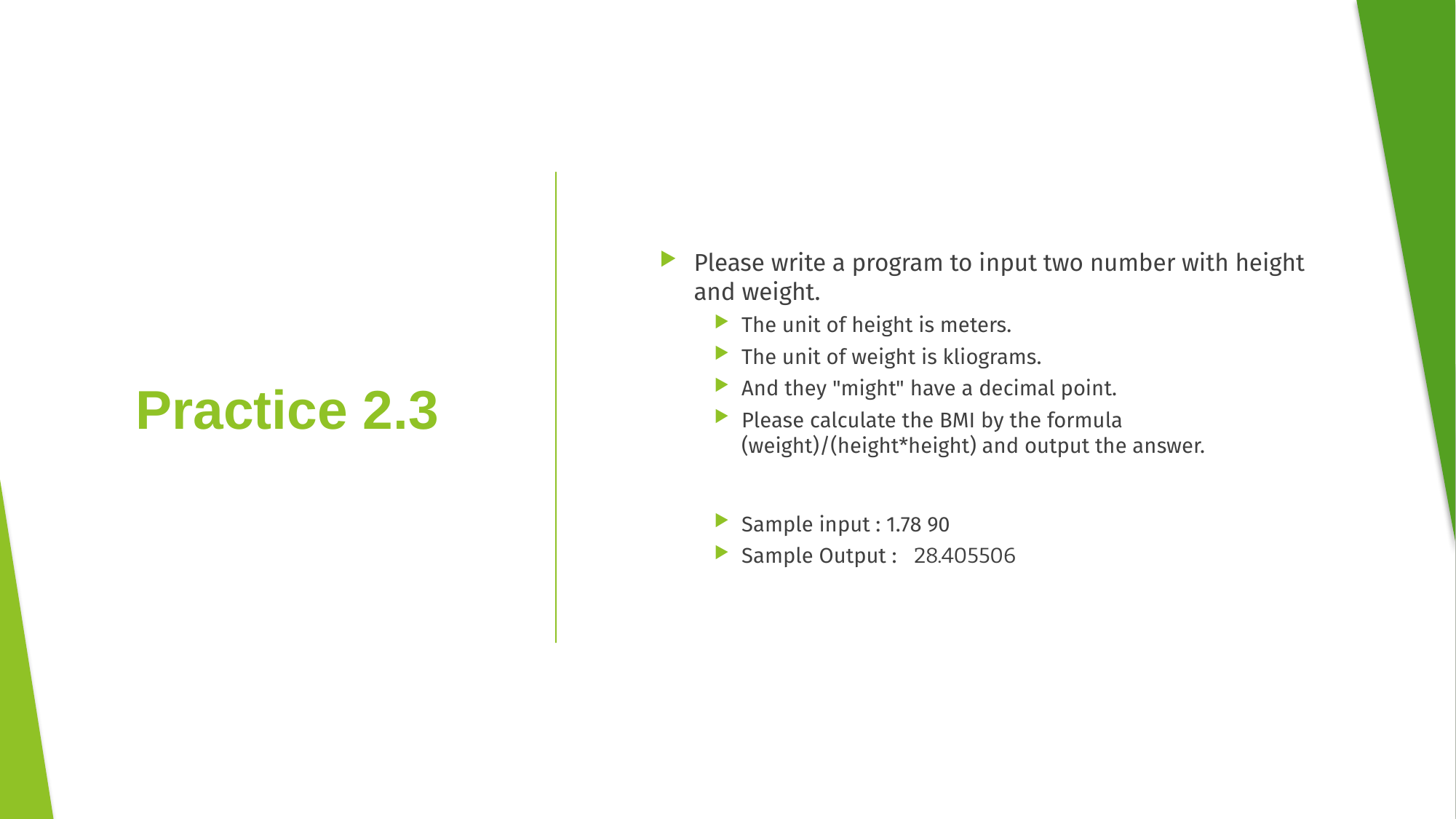

Please write a program to input two number with height and weight.
The unit of height is meters.
The unit of weight is kliograms.
And they "might" have a decimal point.
Please calculate the BMI by the formula (weight)/(height*height) and output the answer.

Sample input : 1.78 90
Sample Output :   28.405506
# Practice 2.3